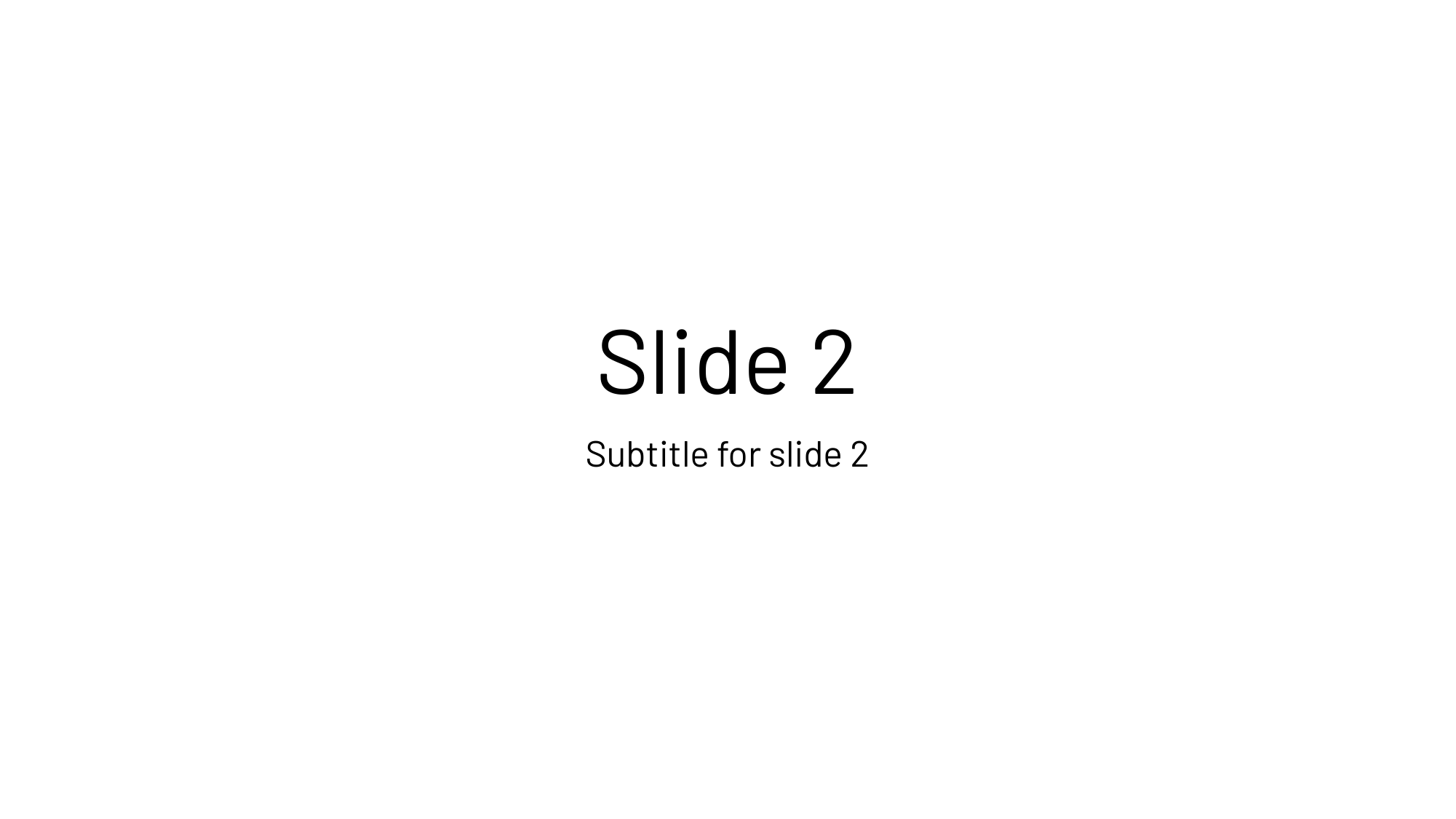

# Slide 2
Subtitle for slide 2